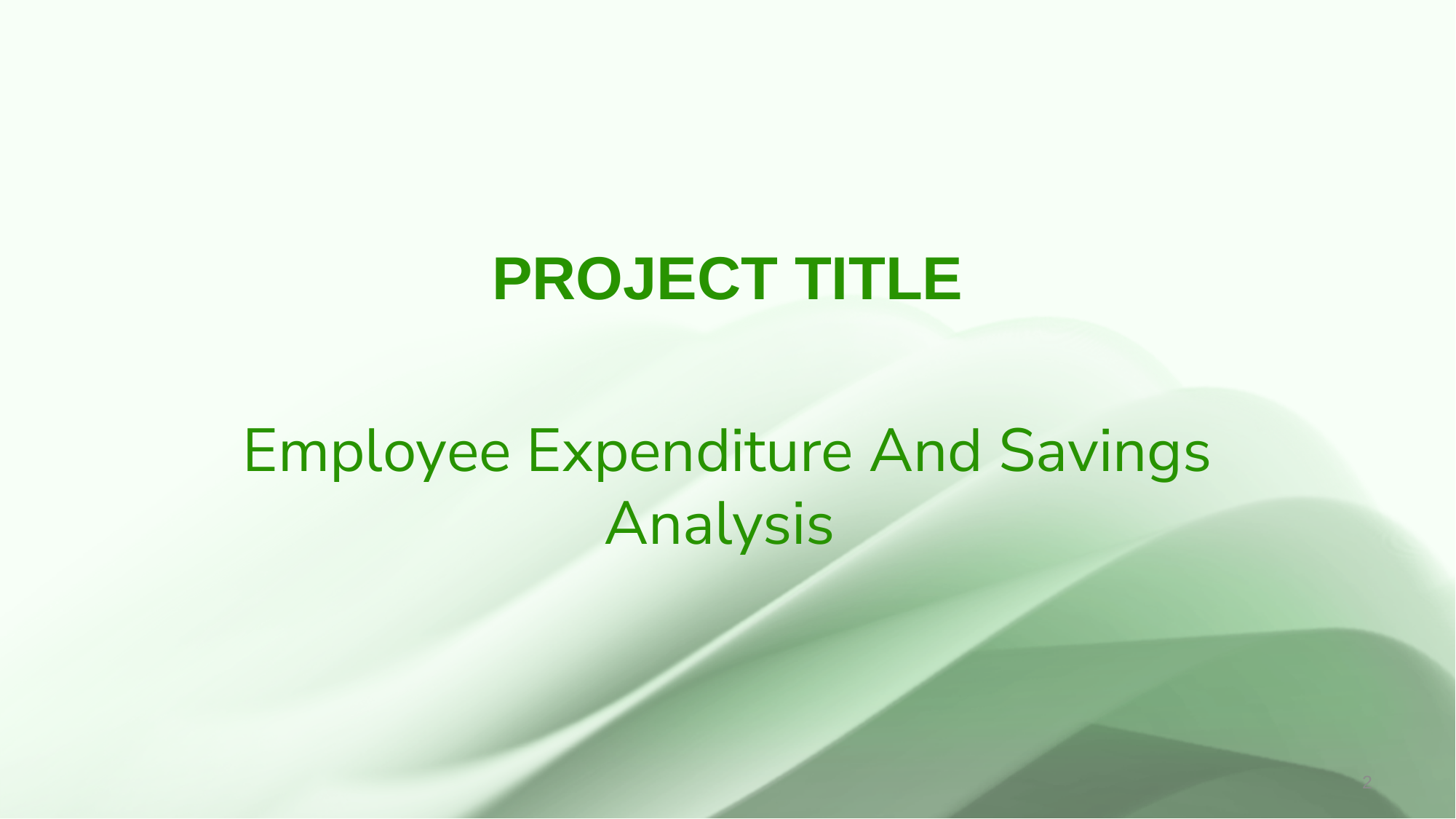

# PROJECT TITLE
Employee Expenditure And Savings Analysis
2